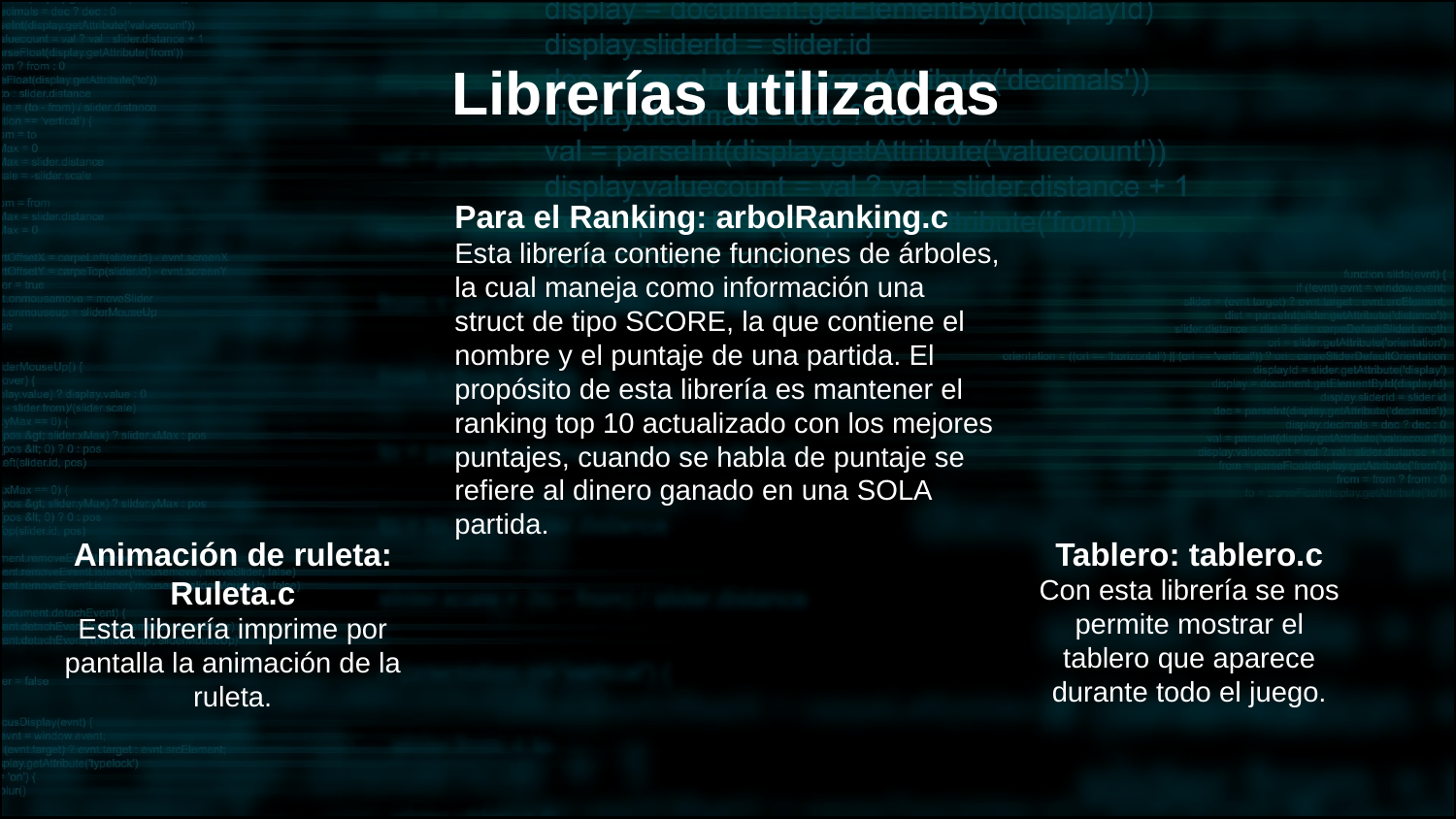

Librerías utilizadas
Para el Ranking: arbolRanking.c
Esta librería contiene funciones de árboles, la cual maneja como información una struct de tipo SCORE, la que contiene el nombre y el puntaje de una partida. El propósito de esta librería es mantener el ranking top 10 actualizado con los mejores puntajes, cuando se habla de puntaje se refiere al dinero ganado en una SOLA partida.
Animación de ruleta: Ruleta.c
Esta librería imprime por pantalla la animación de la ruleta.
Tablero: tablero.c
Con esta librería se nos permite mostrar el tablero que aparece durante todo el juego.